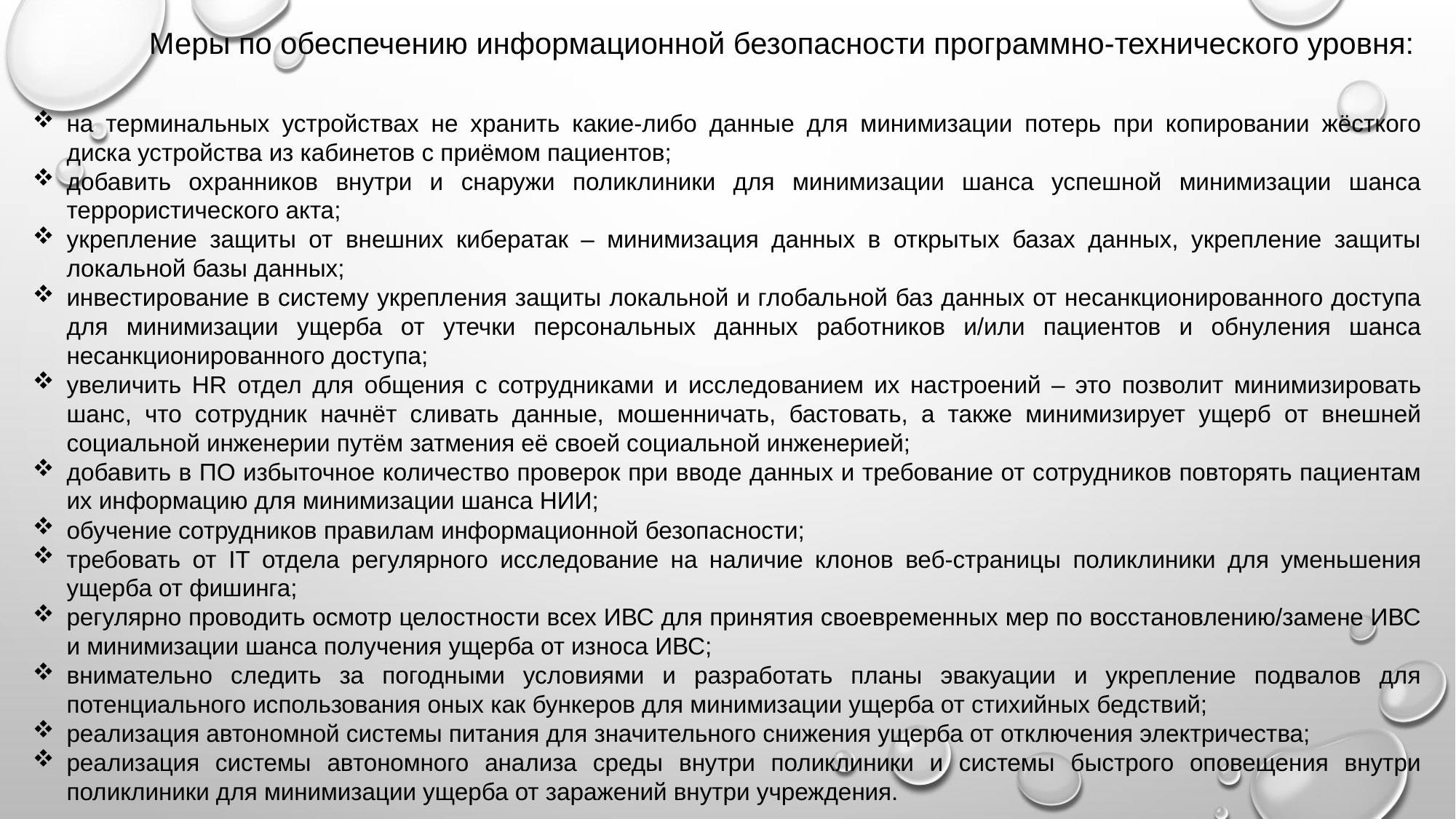

Меры по обеспечению информационной безопасности программно-технического уровня:
на терминальных устройствах не хранить какие-либо данные для минимизации потерь при копировании жёсткого диска устройства из кабинетов с приёмом пациентов;
добавить охранников внутри и снаружи поликлиники для минимизации шанса успешной минимизации шанса террористического акта;
укрепление защиты от внешних кибератак – минимизация данных в открытых базах данных, укрепление защиты локальной базы данных;
инвестирование в систему укрепления защиты локальной и глобальной баз данных от несанкционированного доступа для минимизации ущерба от утечки персональных данных работников и/или пациентов и обнуления шанса несанкционированного доступа;
увеличить HR отдел для общения с сотрудниками и исследованием их настроений – это позволит минимизировать шанс, что сотрудник начнёт сливать данные, мошенничать, бастовать, а также минимизирует ущерб от внешней социальной инженерии путём затмения её своей социальной инженерией;
добавить в ПО избыточное количество проверок при вводе данных и требование от сотрудников повторять пациентам их информацию для минимизации шанса НИИ;
обучение сотрудников правилам информационной безопасности;
требовать от IT отдела регулярного исследование на наличие клонов веб-страницы поликлиники для уменьшения ущерба от фишинга;
регулярно проводить осмотр целостности всех ИВС для принятия своевременных мер по восстановлению/замене ИВС и минимизации шанса получения ущерба от износа ИВС;
внимательно следить за погодными условиями и разработать планы эвакуации и укрепление подвалов для потенциального использования оных как бункеров для минимизации ущерба от стихийных бедствий;
реализация автономной системы питания для значительного снижения ущерба от отключения электричества;
реализация системы автономного анализа среды внутри поликлиники и системы быстрого оповещения внутри поликлиники для минимизации ущерба от заражений внутри учреждения.